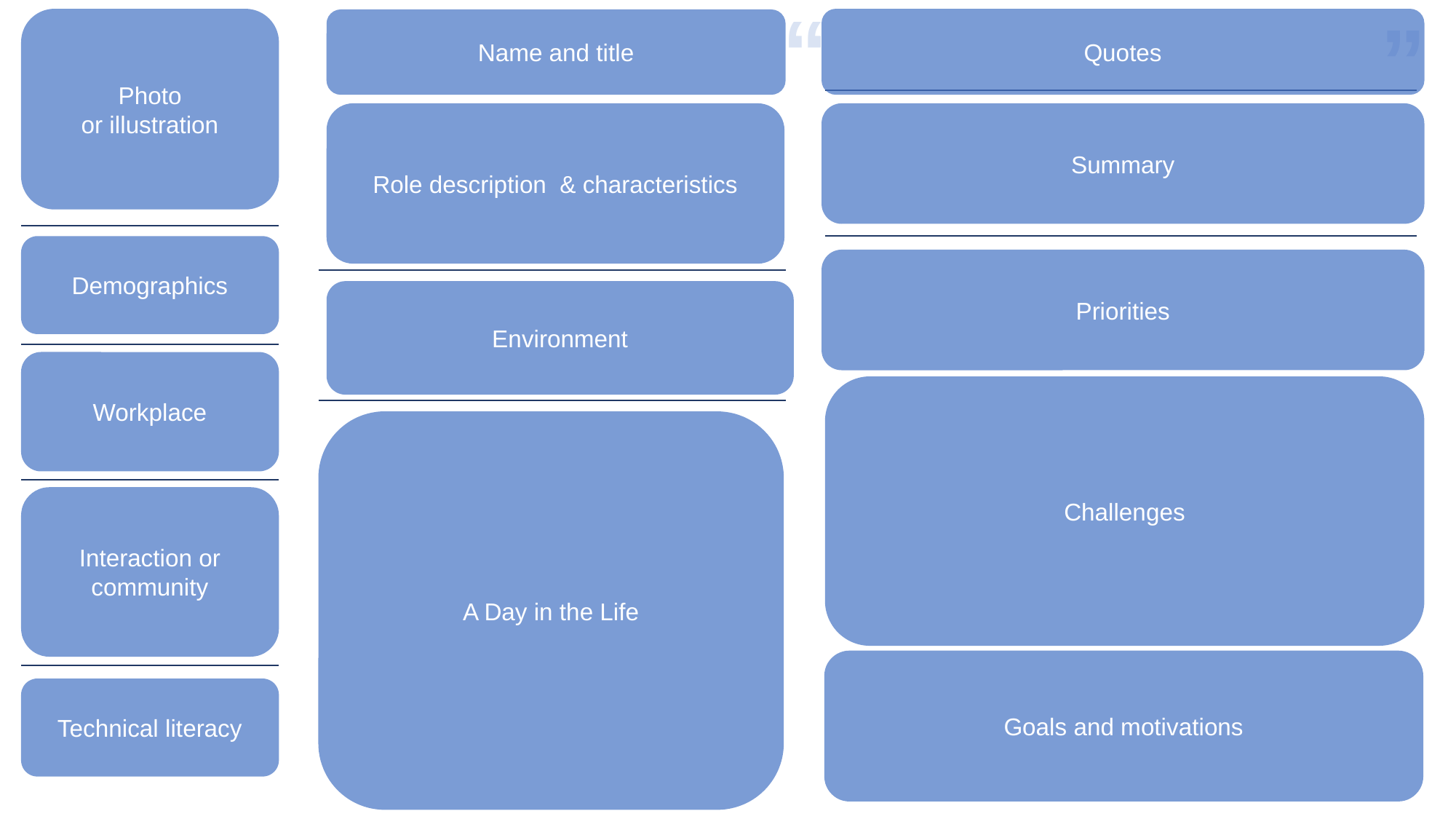

“
”
Photo
or illustration
Quotes
Name and title
Role description  & characteristics
Summary
Demographics
Priorities

Environment
Workplace
Challenges
A Day in the Life
Interaction or community
Goals and motivations
Technical literacy